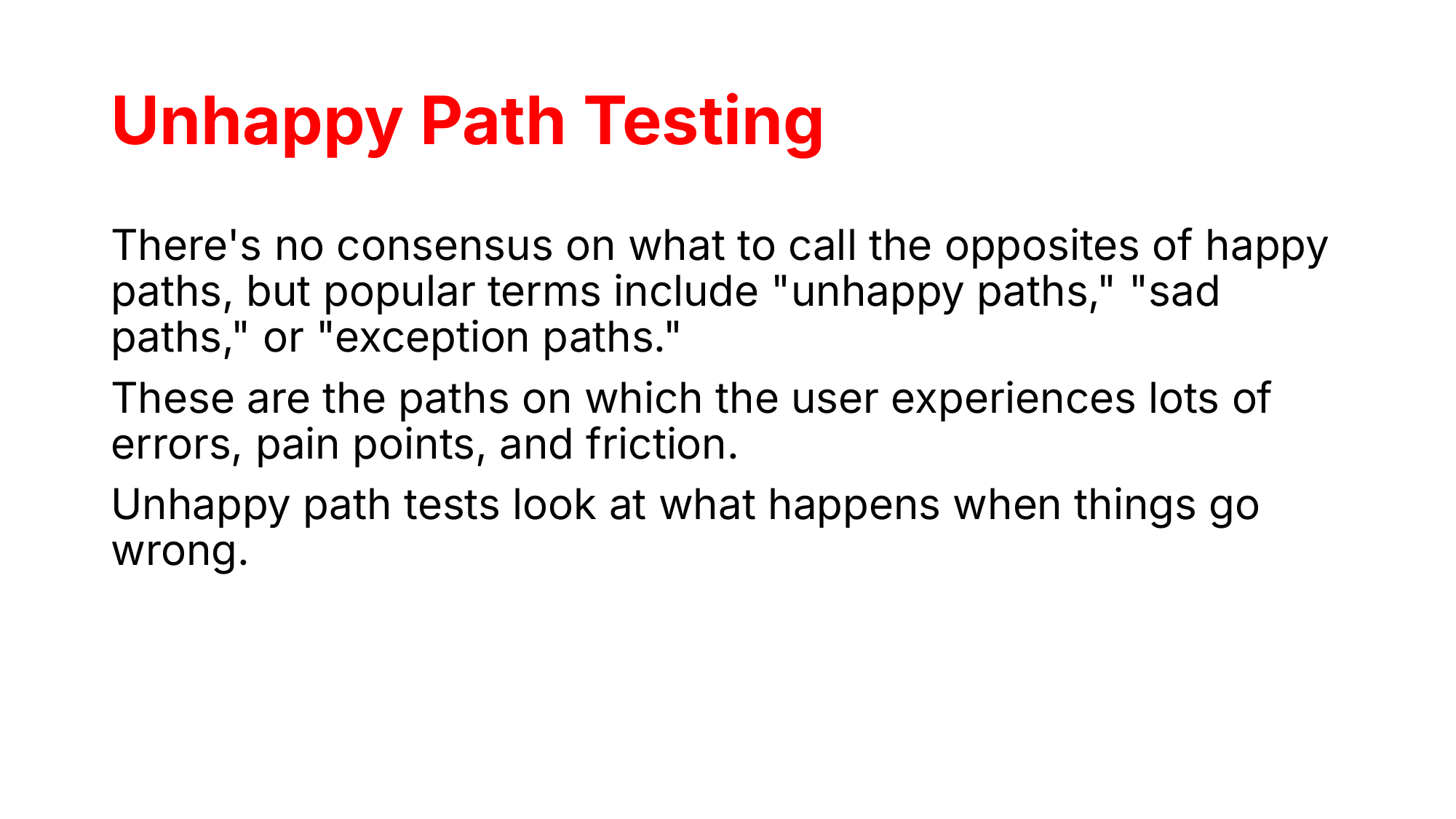

# Unhappy Path Testing
There's no consensus on what to call the opposites of happy paths, but popular terms include "unhappy paths," "sad paths," or "exception paths."
These are the paths on which the user experiences lots of errors, pain points, and friction.
Unhappy path tests look at what happens when things go wrong.